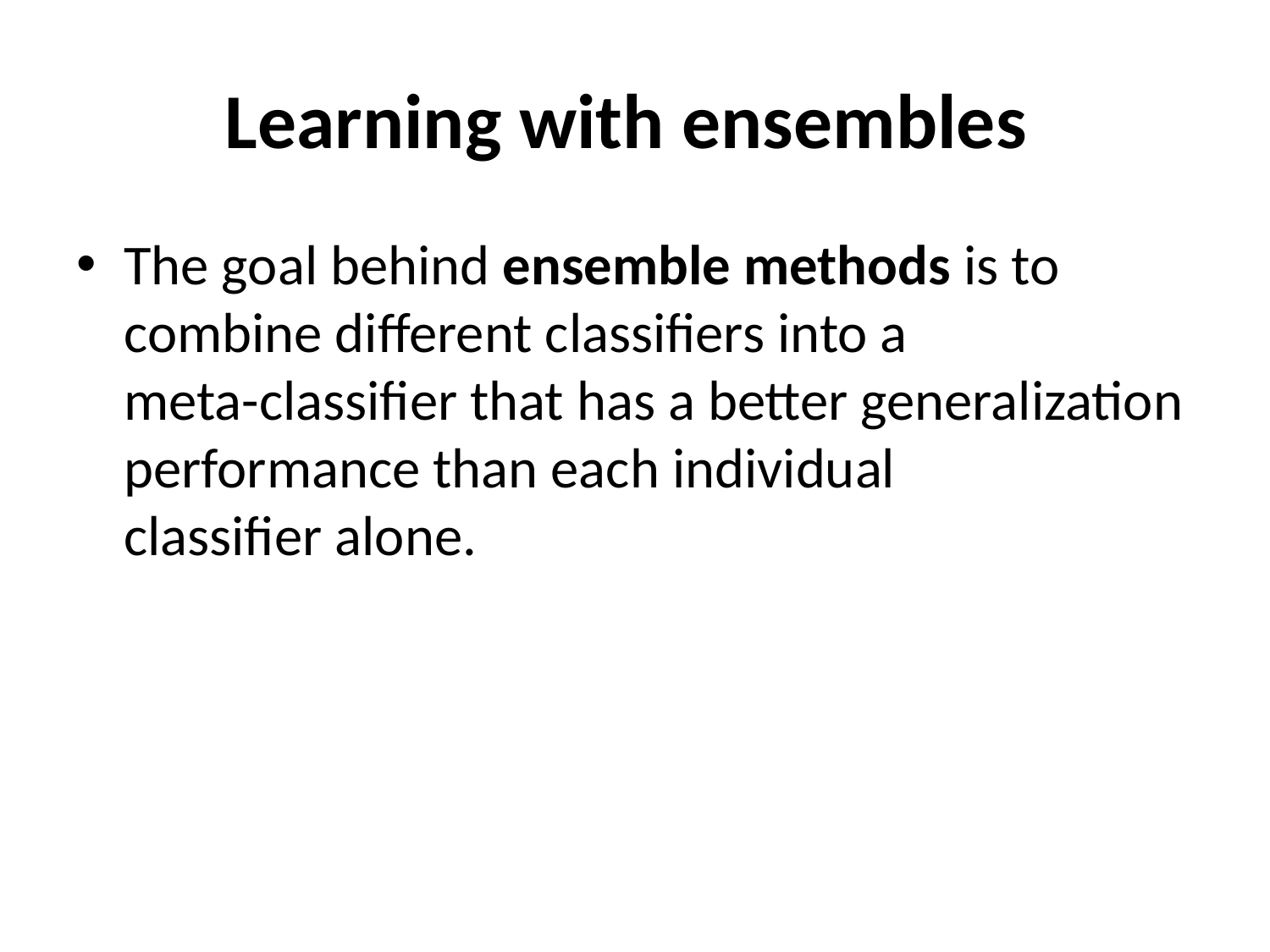

# Learning with ensembles
The goal behind ensemble methods is to combine different classifiers into a
meta-classifier that has a better generalization performance than each individual
classifier alone.